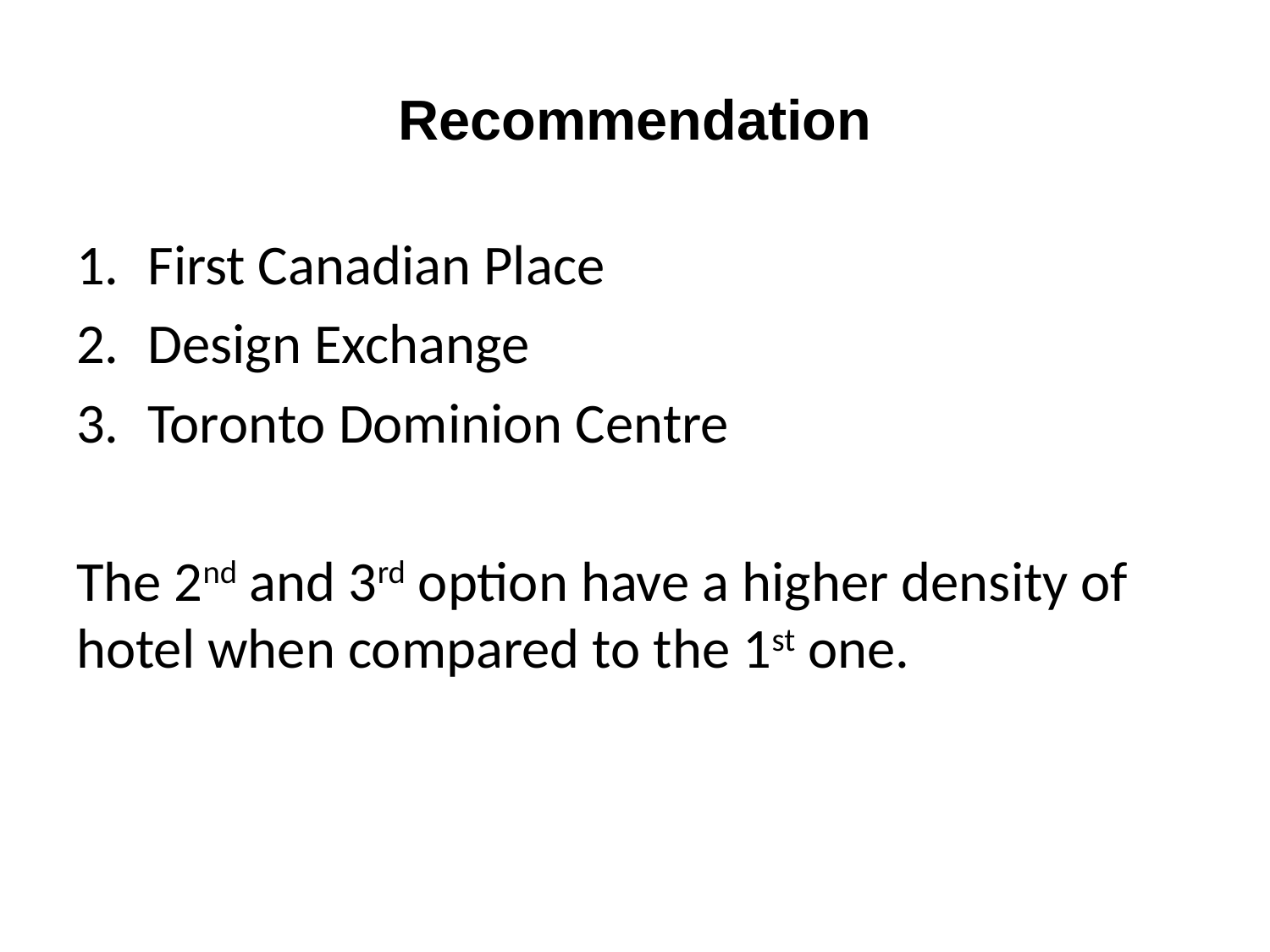

# Recommendation
First Canadian Place
Design Exchange
Toronto Dominion Centre

The 2nd and 3rd option have a higher density of hotel when compared to the 1st one.